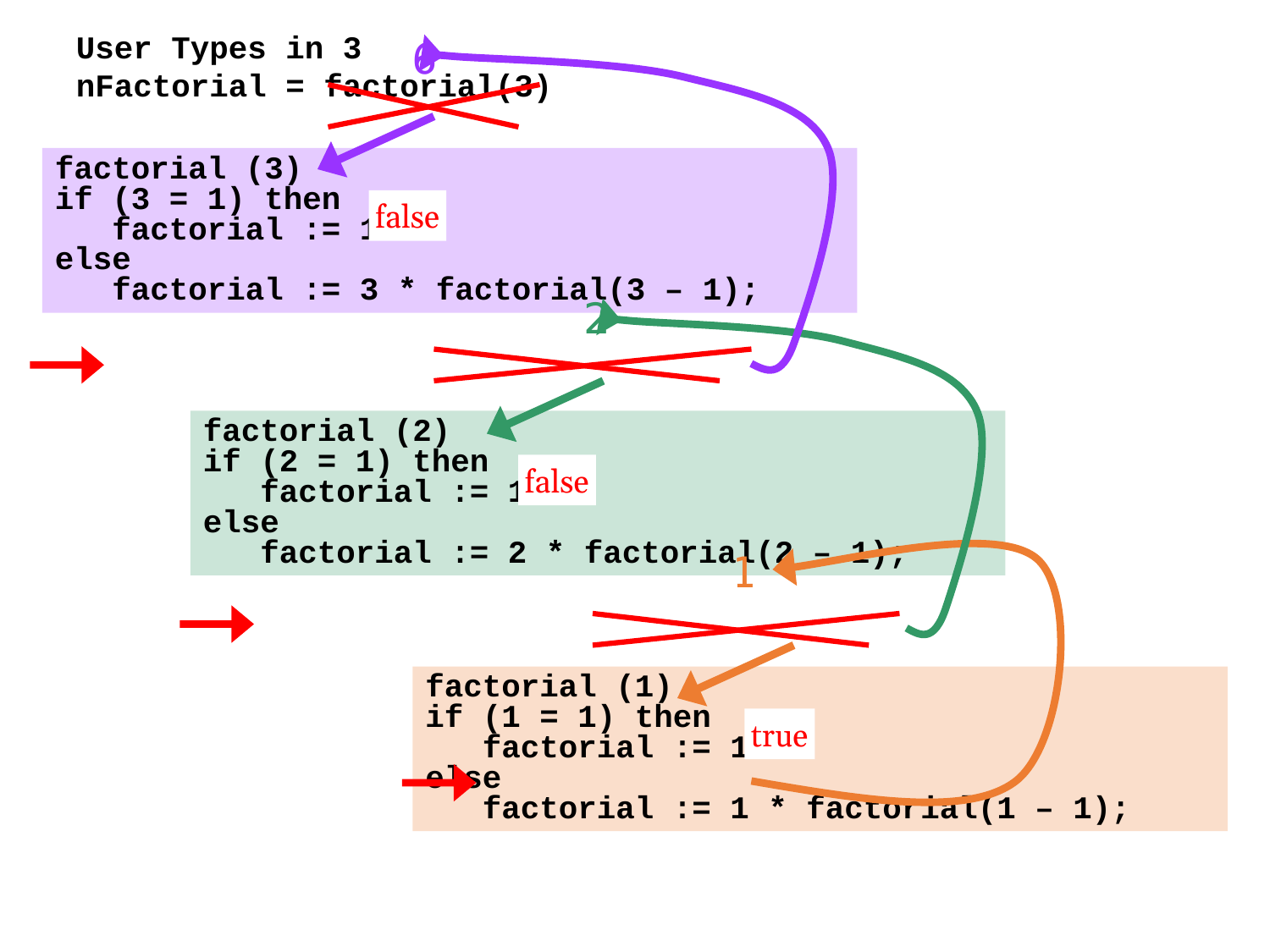

User Types in 3
nFactorial = factorial(3)
6

factorial (3)
if (3 = 1) then
   factorial := 1
else
   factorial := 3 * factorial(3 – 1);
false
2

factorial (2)
if (2 = 1) then
   factorial := 1
else
   factorial := 2 * factorial(2 – 1);
false

1

factorial (1)
if (1 = 1) then
   factorial := 1
else
   factorial := 1 * factorial(1 – 1);
true